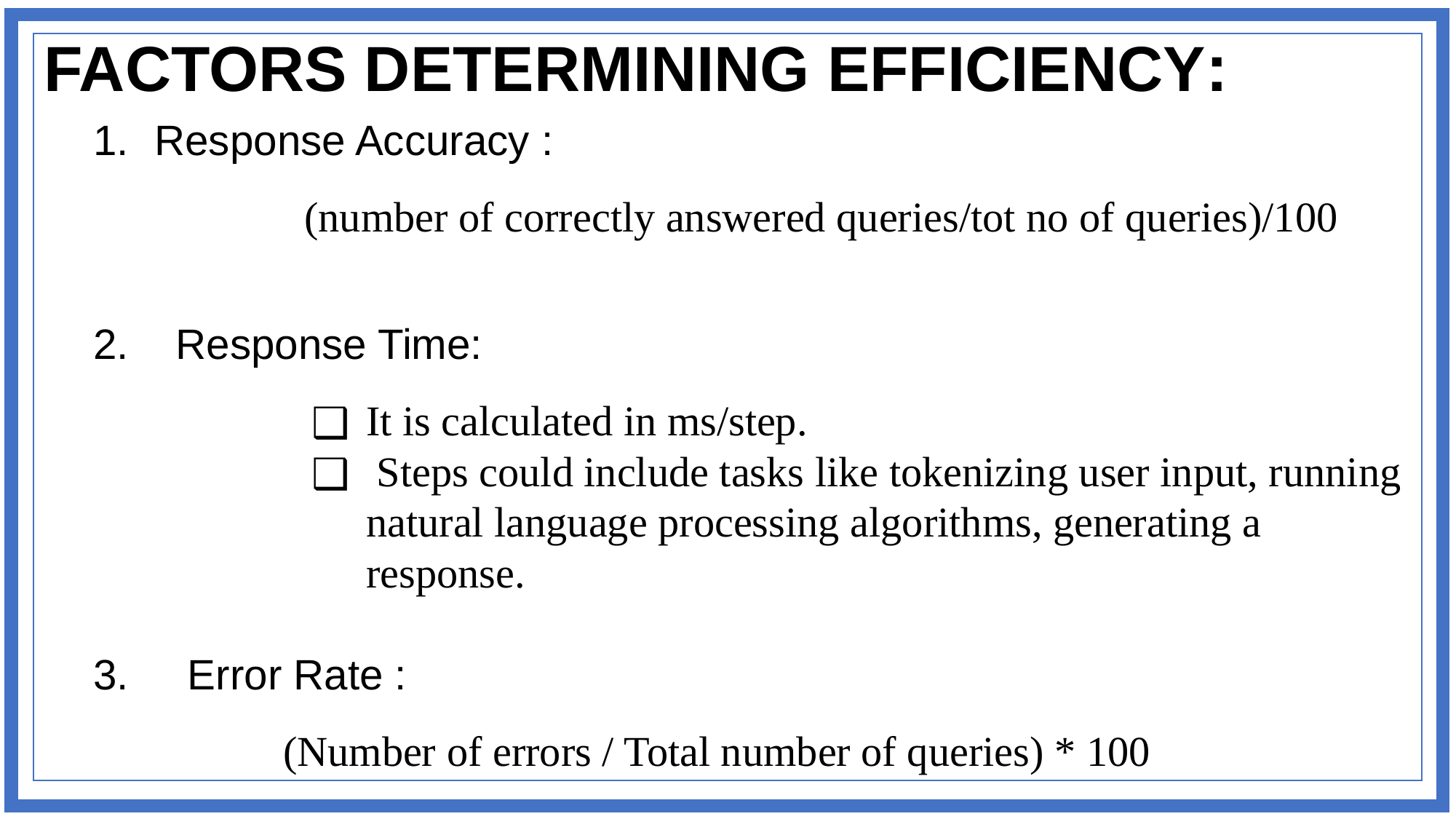

# FACTORS DETERMINING EFFICIENCY:

Response Accuracy :
                    (number of correctly answered queries/tot no of queries)/100

2.    Response Time:
It is calculated in ms/step.
 Steps could include tasks like tokenizing user input, running natural language processing algorithms, generating a response.

3.     Error Rate :
                  (Number of errors / Total number of queries) * 100